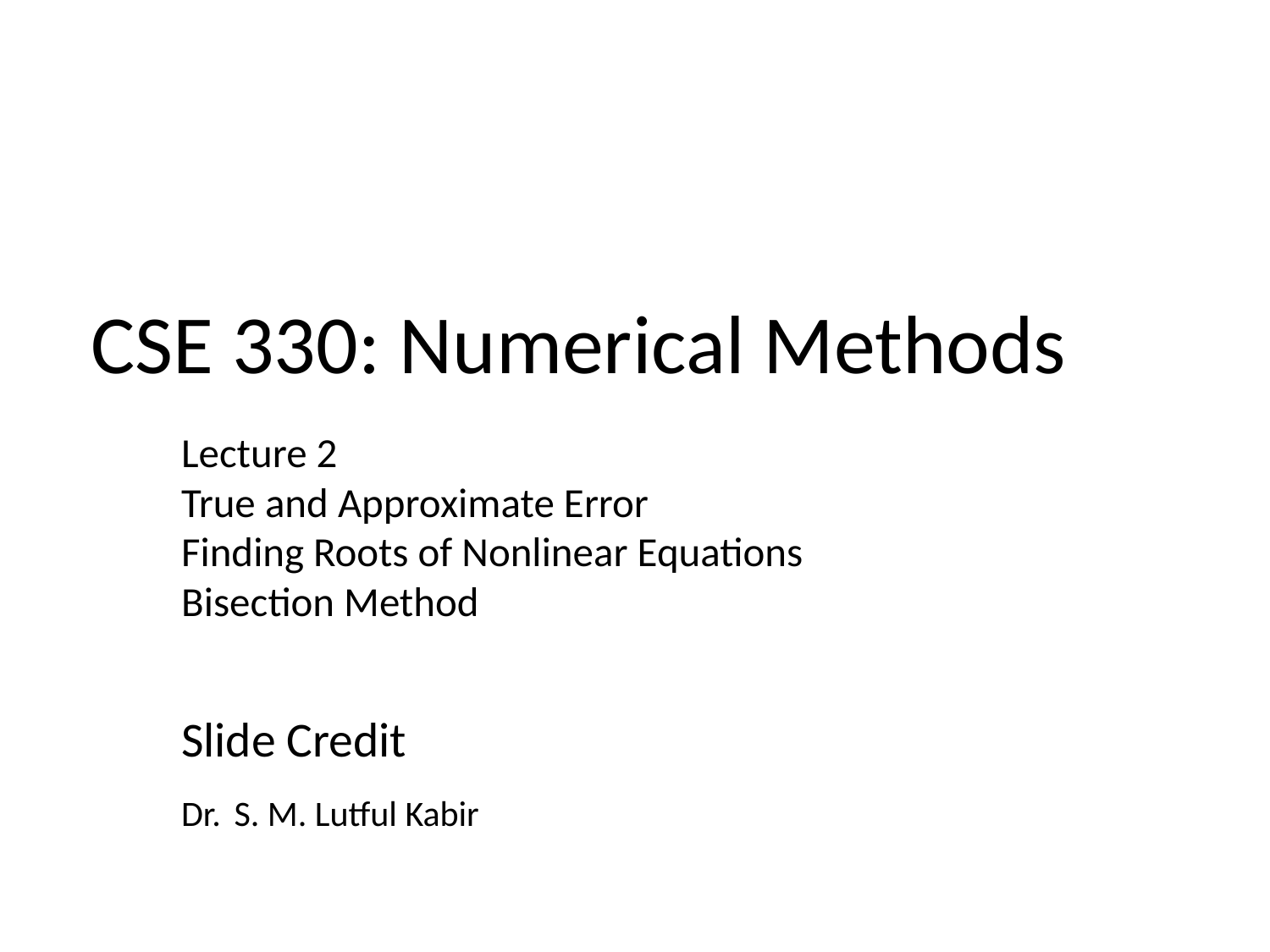

CSE 330: Numerical Methods
Lecture 2
True and Approximate Error
Finding Roots of Nonlinear Equations
Bisection Method
Slide Credit
Dr. S. M. Lutful Kabir